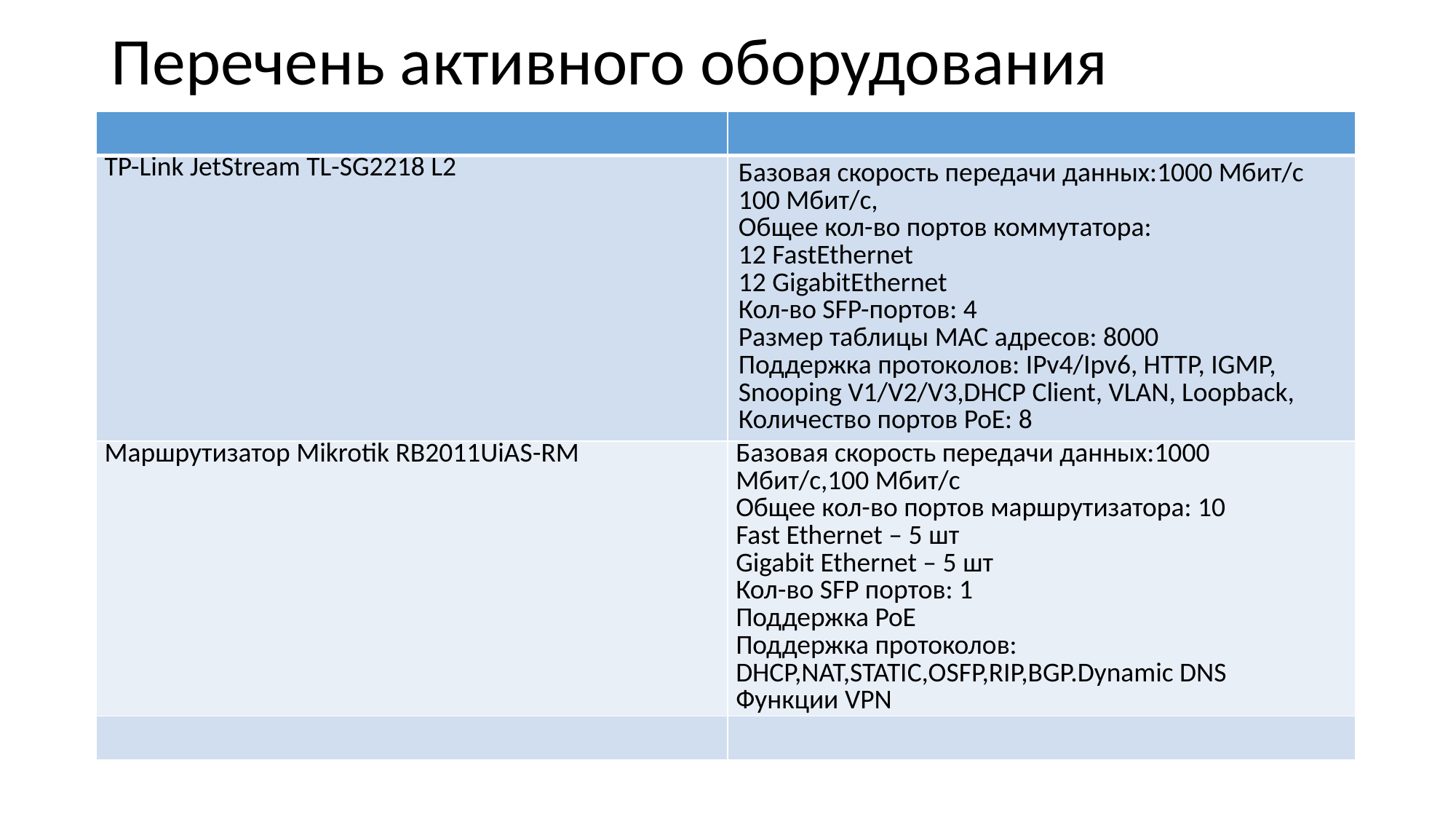

# Перечень активного оборудования
|  |  |
| --- | --- |
| TP-Link JetStream TL-SG2218 L2 | Базовая скорость передачи данных:1000 Мбит/с 100 Мбит/с, Общее кол-во портов коммутатора: 12 FastEthernet 12 GigabitEthernet Кол-во SFP-портов: 4 Размер таблицы MAC адресов: 8000 Поддержка протоколов: IPv4/Ipv6, HTTP, IGMP, Snooping V1/V2/V3,DHCP Client, VLAN, Loopback, Количество портов PoE: 8 |
| Маршрутизатор Mikrotik RB2011UiAS-RM | Базовая скорость передачи данных:1000 Мбит/с,100 Мбит/с Общее кол-во портов маршрутизатора: 10 Fast Ethernet – 5 шт Gigabit Ethernet – 5 шт Кол-во SFP портов: 1 Поддержка PoE Поддержка протоколов: DHCP,NAT,STATIC,OSFP,RIP,BGP.Dynamic DNS Функции VPN |
|  |  |